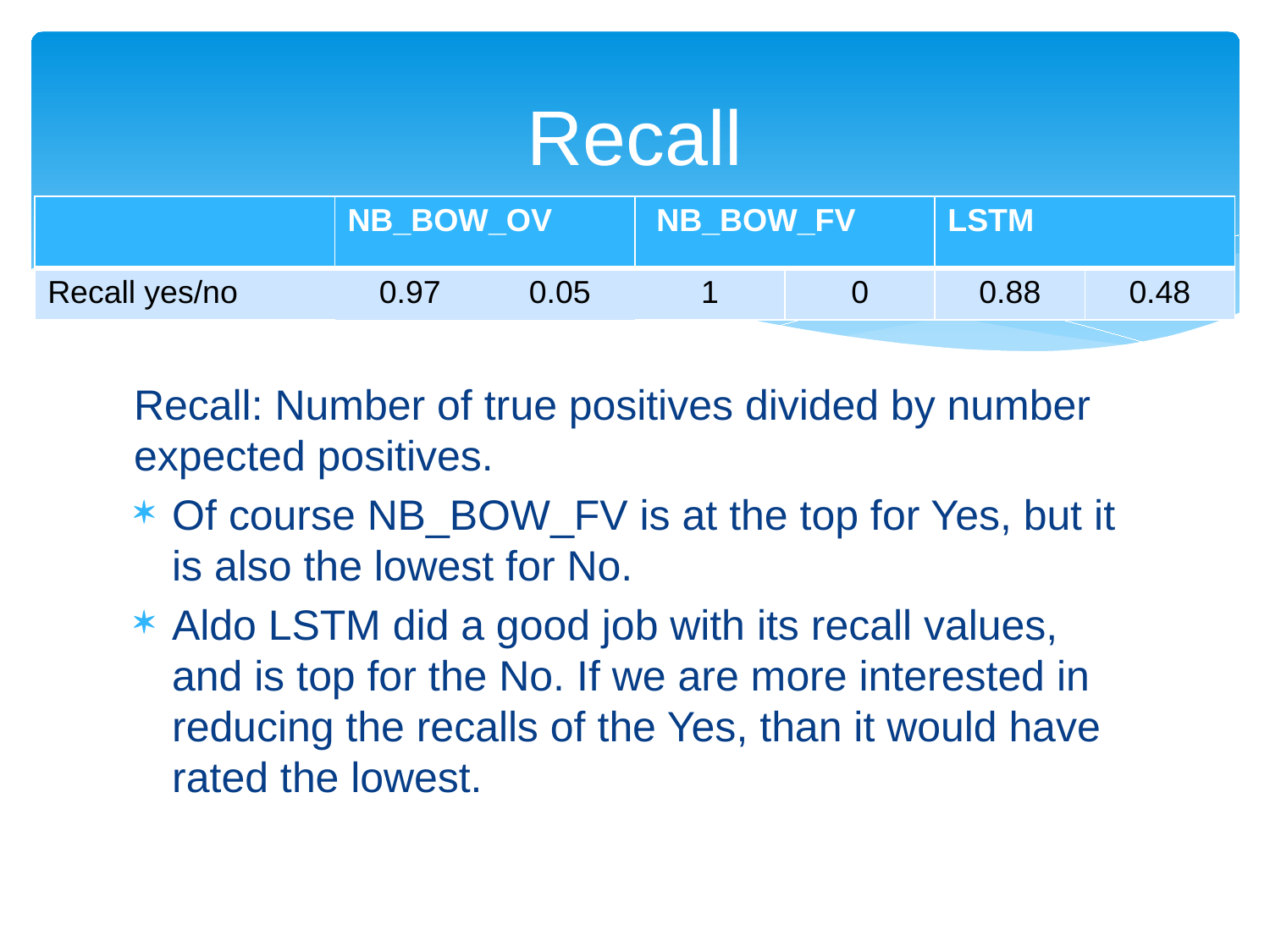

# Recall
|  | NB\_BOW\_OV |  | NB\_BOW\_FV |  | LSTM |  |
| --- | --- | --- | --- | --- | --- | --- |
| Recall yes/no | 0.97 | 0.05 | 1 | 0 | 0.88 | 0.48 |
Recall: Number of true positives divided by number expected positives.
Of course NB_BOW_FV is at the top for Yes, but it is also the lowest for No.
Aldo LSTM did a good job with its recall values, and is top for the No. If we are more interested in reducing the recalls of the Yes, than it would have rated the lowest.